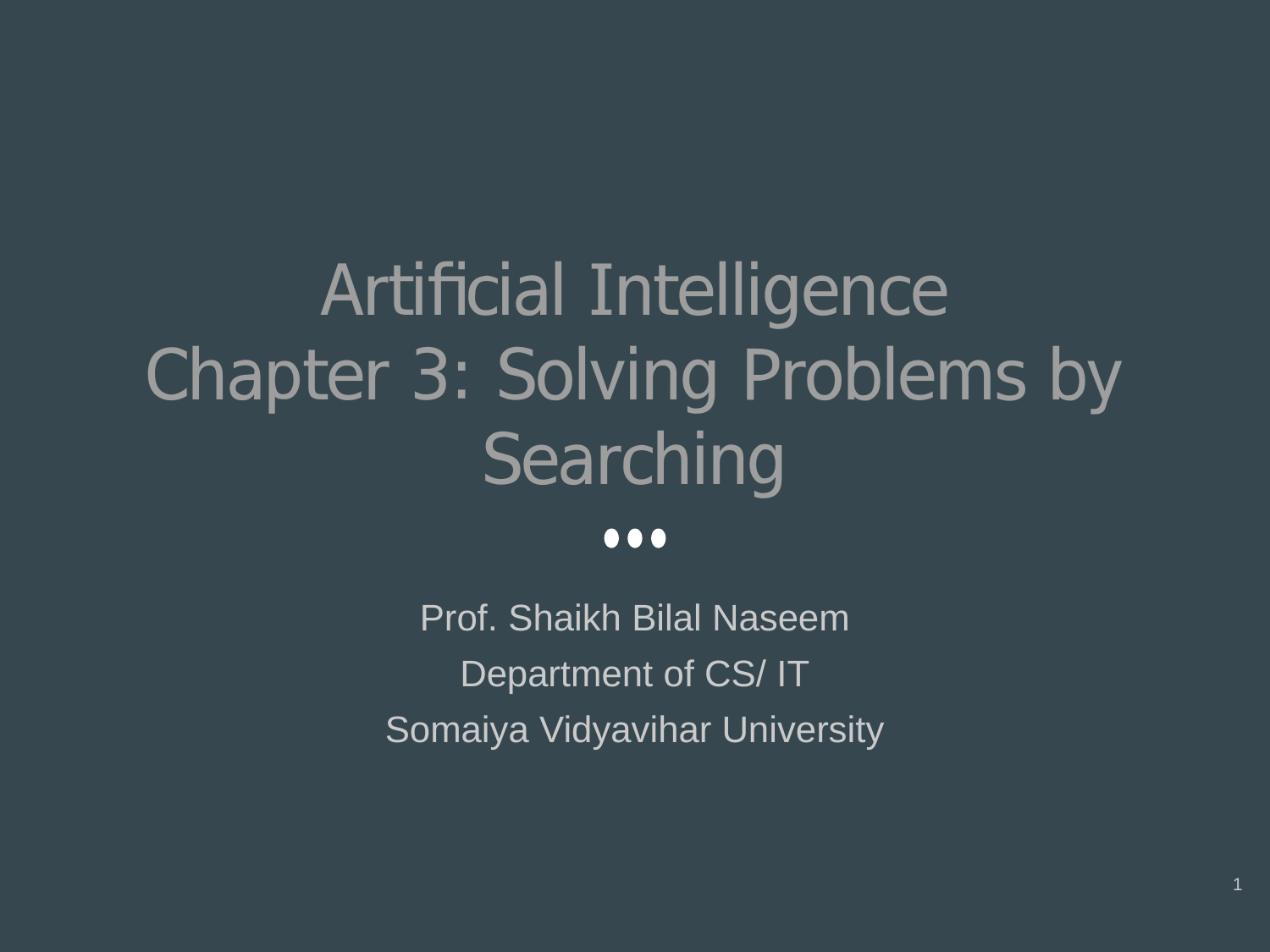

# Artificial Intelligence Chapter 3: Solving Problems by Searching
Prof. Shaikh Bilal Naseem
Department of CS/ IT
Somaiya Vidyavihar University
1